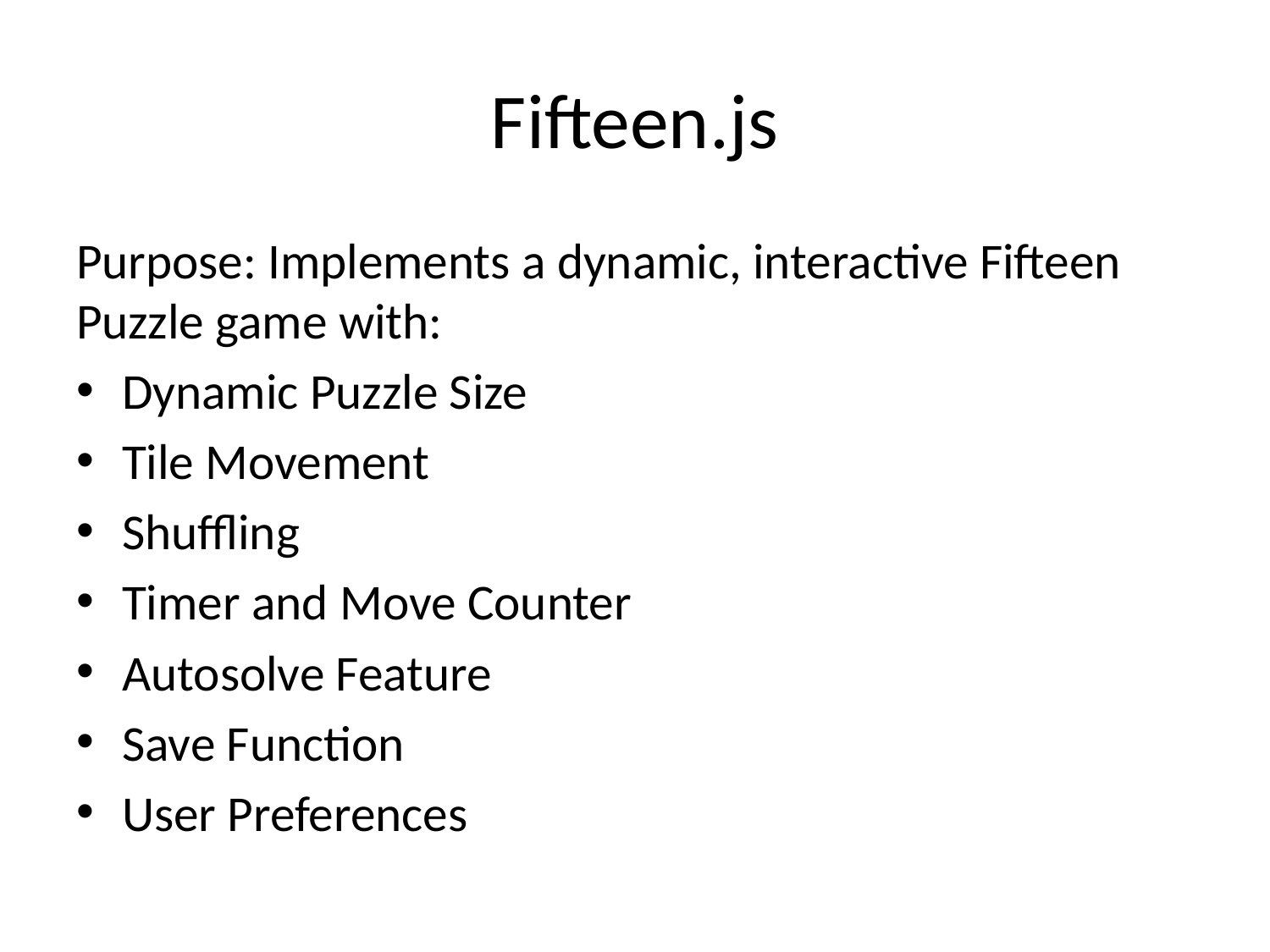

# Fifteen.js
Purpose: Implements a dynamic, interactive Fifteen Puzzle game with:
Dynamic Puzzle Size
Tile Movement
Shuffling
Timer and Move Counter
Autosolve Feature
Save Function
User Preferences